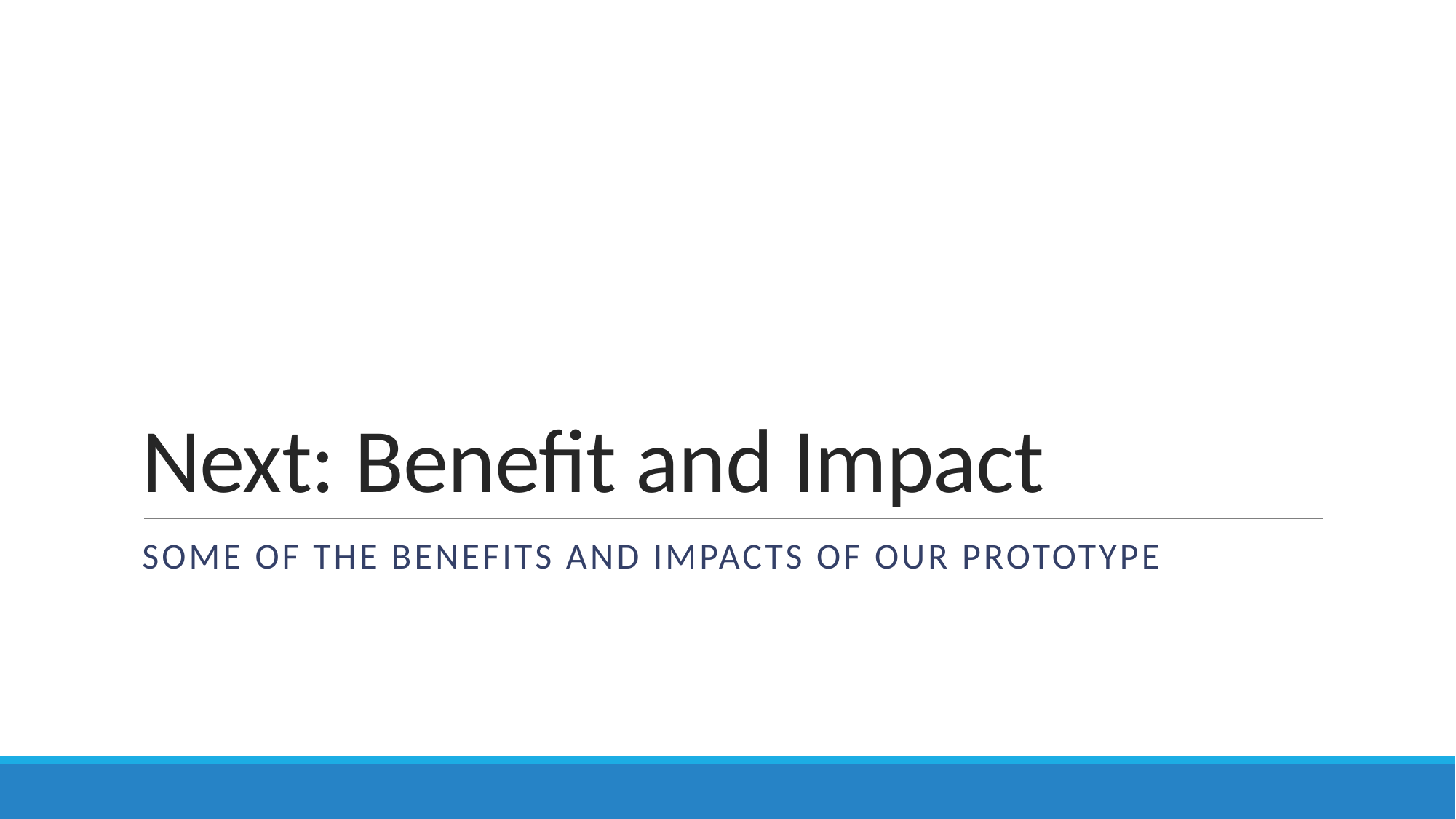

# Next: Benefit and Impact
Some of the benefits and impacts of our prototype